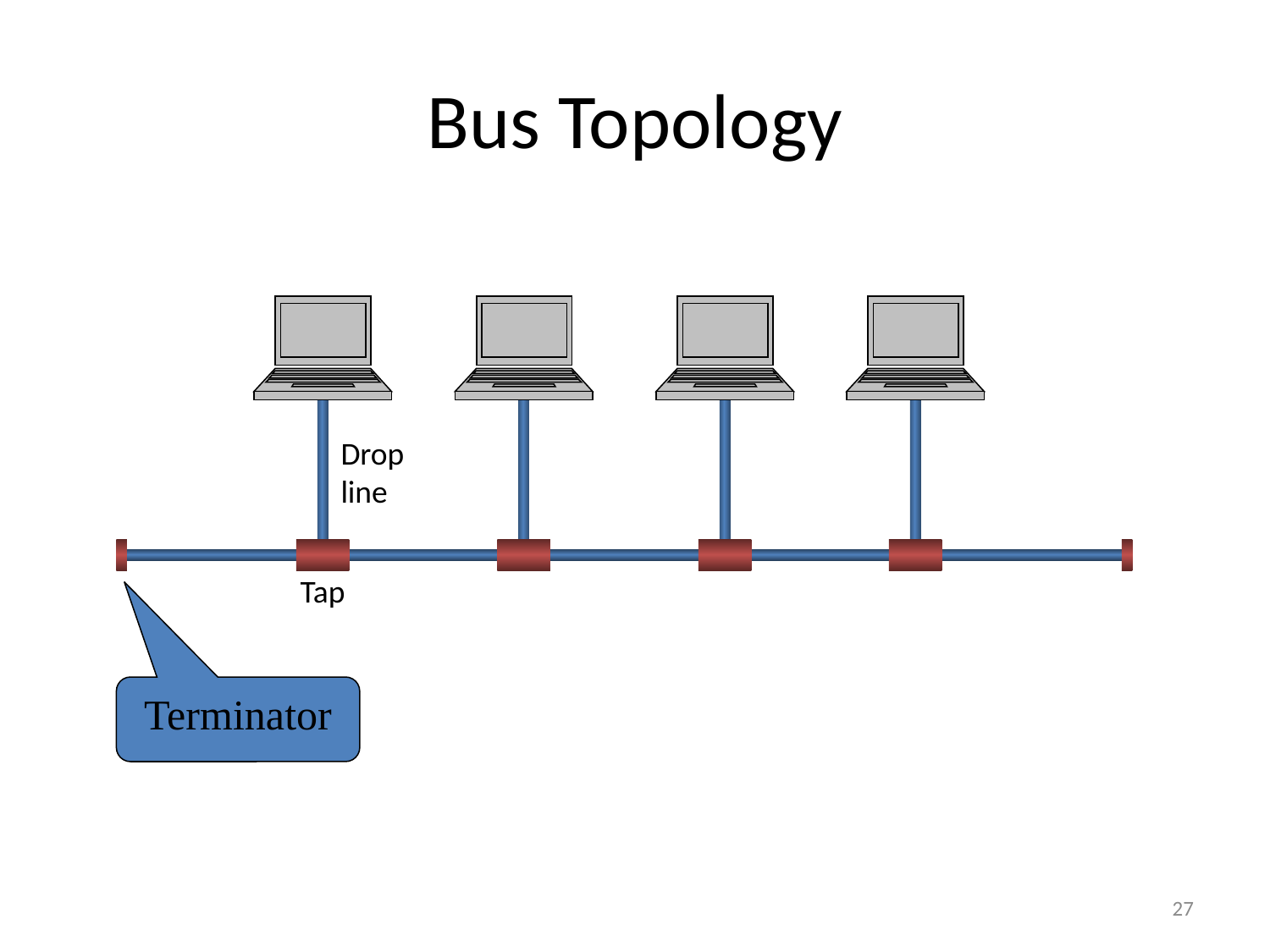

# Bus Topology

Drop
line

Tap
Terminator
27